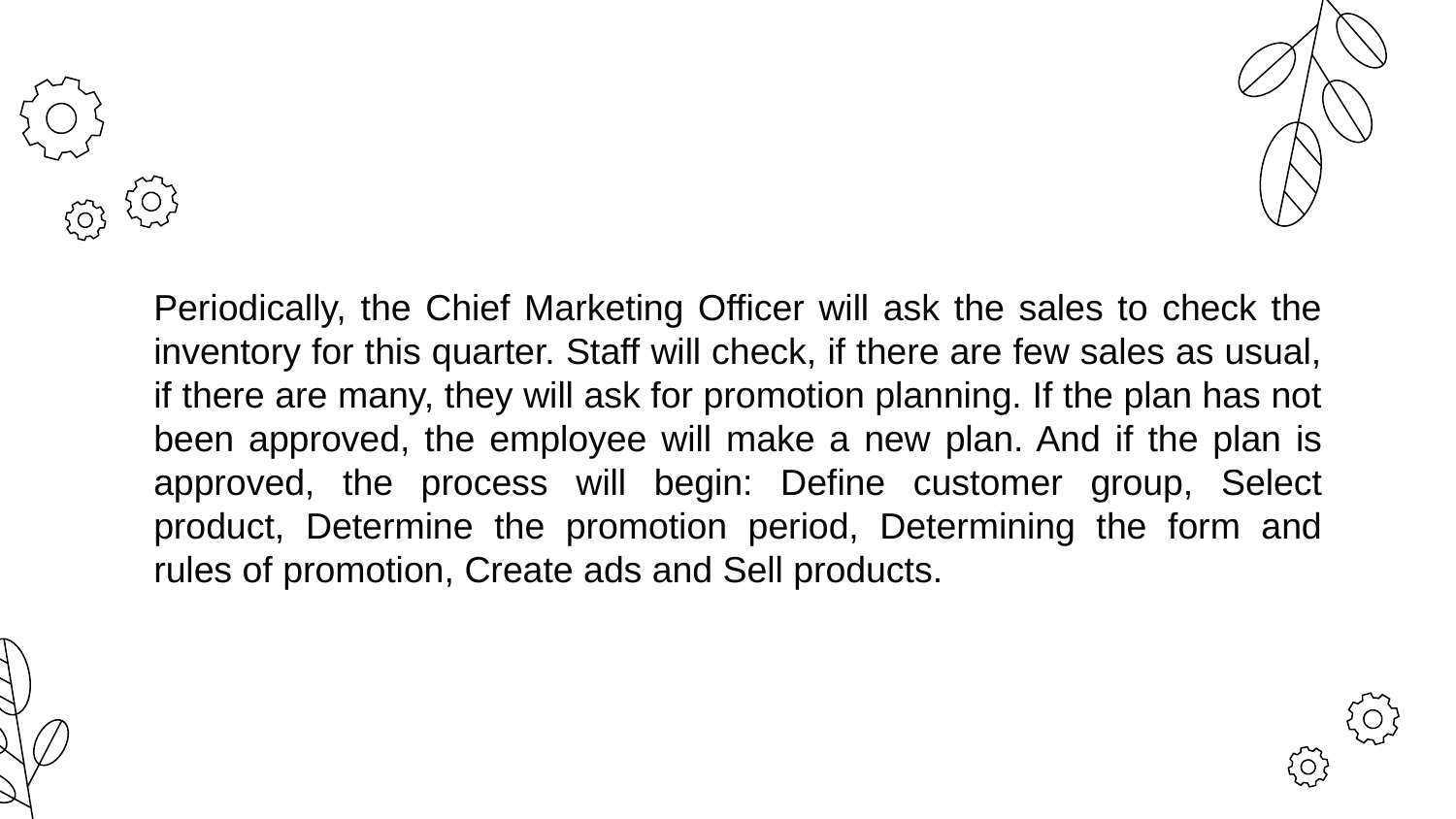

Periodically, the Chief Marketing Officer will ask the sales to check the inventory for this quarter. Staff will check, if there are few sales as usual, if there are many, they will ask for promotion planning. If the plan has not been approved, the employee will make a new plan. And if the plan is approved, the process will begin: Define customer group, Select product, Determine the promotion period, Determining the form and rules of promotion, Create ads and Sell products.